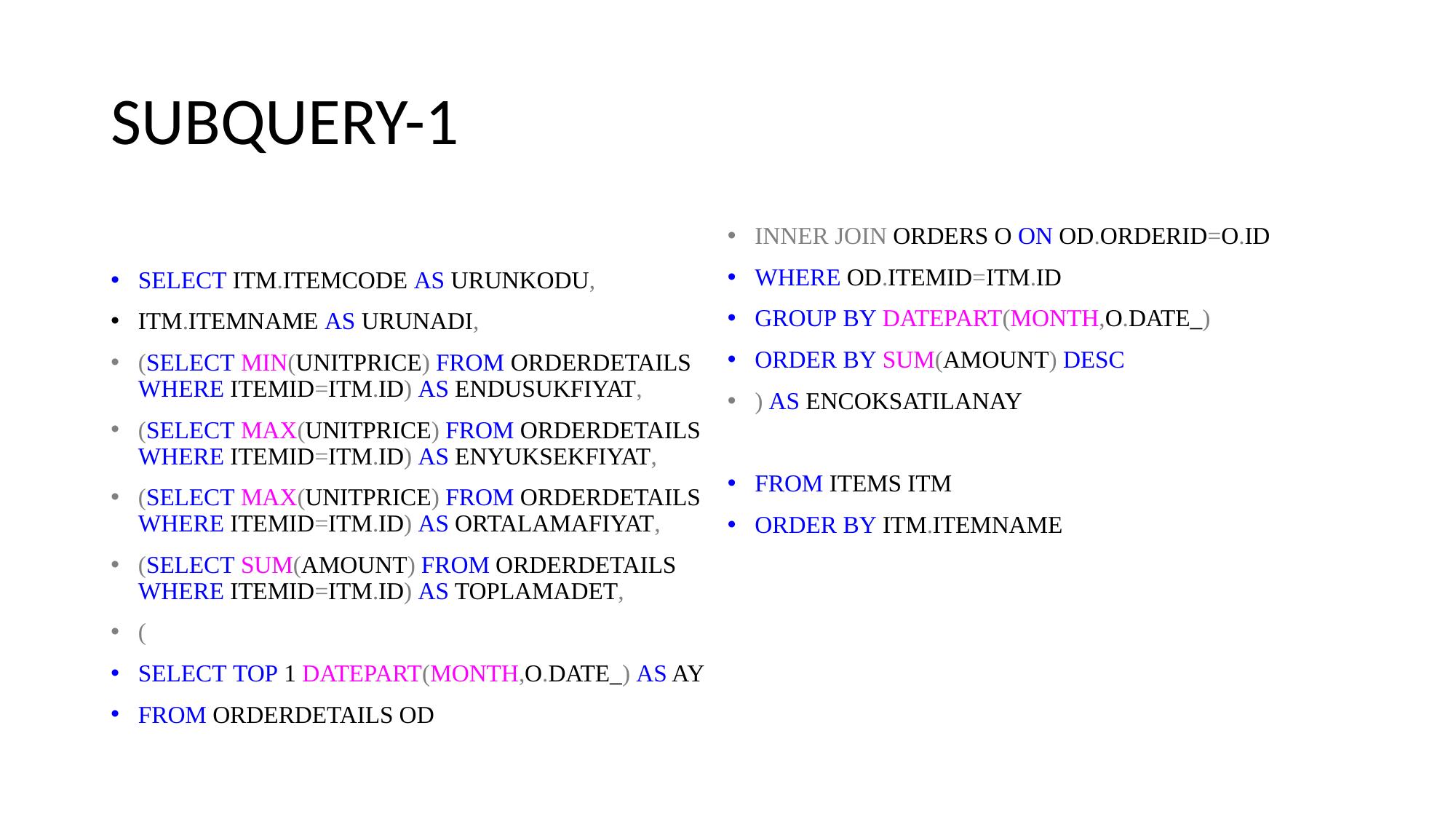

# SUBQUERY-1

SELECT ITM.ITEMCODE AS URUNKODU,
ITM.ITEMNAME AS URUNADI,
(SELECT MIN(UNITPRICE) FROM ORDERDETAILS WHERE ITEMID=ITM.ID) AS ENDUSUKFIYAT,
(SELECT MAX(UNITPRICE) FROM ORDERDETAILS WHERE ITEMID=ITM.ID) AS ENYUKSEKFIYAT,
(SELECT MAX(UNITPRICE) FROM ORDERDETAILS WHERE ITEMID=ITM.ID) AS ORTALAMAFIYAT,
(SELECT SUM(AMOUNT) FROM ORDERDETAILS WHERE ITEMID=ITM.ID) AS TOPLAMADET,
(
SELECT TOP 1 DATEPART(MONTH,O.DATE_) AS AY
FROM ORDERDETAILS OD
INNER JOIN ORDERS O ON OD.ORDERID=O.ID
WHERE OD.ITEMID=ITM.ID
GROUP BY DATEPART(MONTH,O.DATE_)
ORDER BY SUM(AMOUNT) DESC
) AS ENCOKSATILANAY

FROM ITEMS ITM
ORDER BY ITM.ITEMNAME